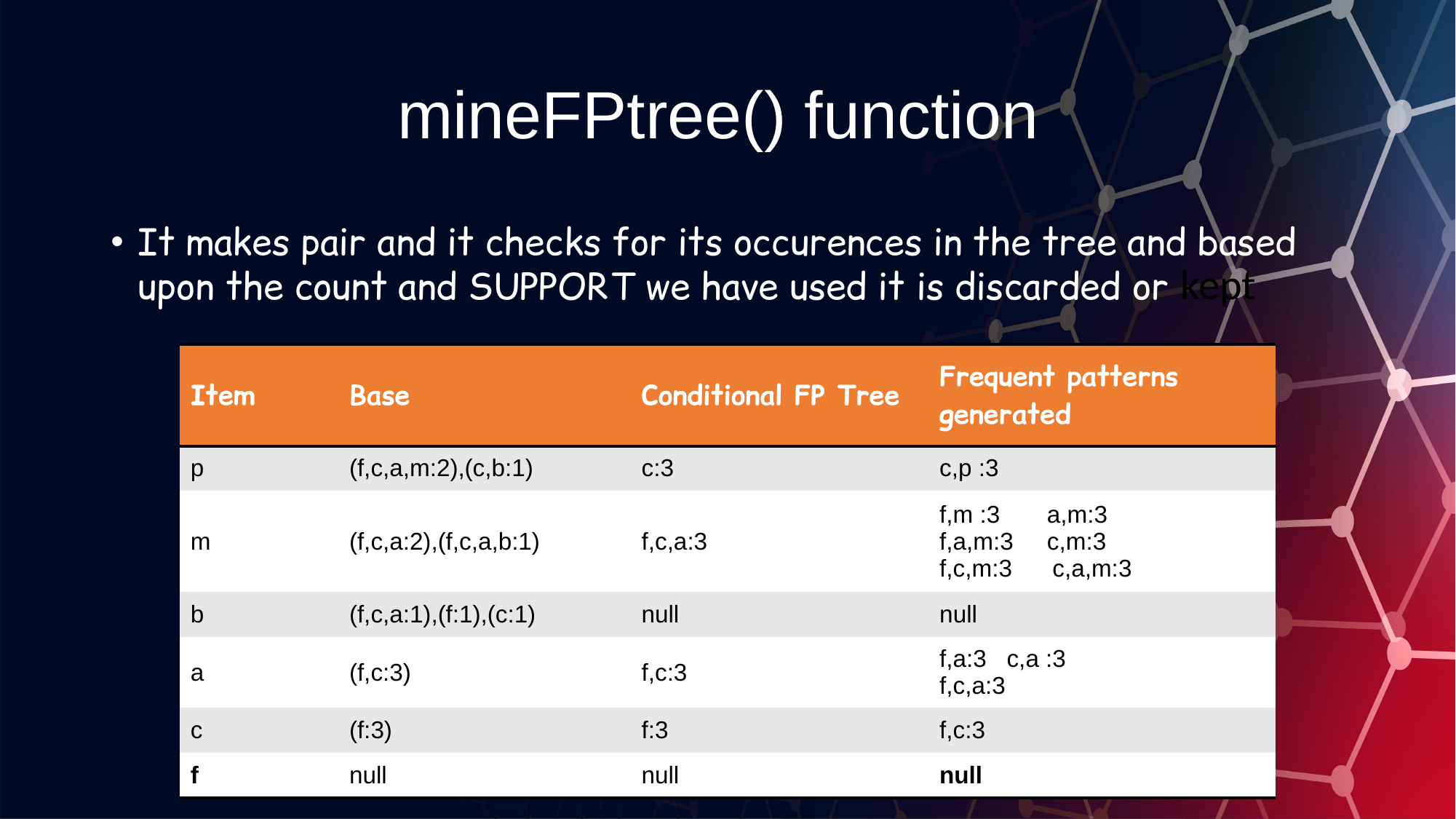

# mineFPtree() function
It makes pair and it checks for its occurences in the tree and based upon the count and SUPPORT we have used it is discarded or kept
| Item | Base | Conditional FP Tree | Frequent patterns generated |
| --- | --- | --- | --- |
| p | (f,c,a,m:2),(c,b:1) | c:3 | c,p :3 |
| m | (f,c,a:2),(f,c,a,b:1) | f,c,a:3 | f,m :3 a,m:3 f,a,m:3 c,m:3 f,c,m:3 c,a,m:3 |
| b | (f,c,a:1),(f:1),(c:1) | null | null |
| a | (f,c:3) | f,c:3 | f,a:3 c,a :3 f,c,a:3 |
| c | (f:3) | f:3 | f,c:3 |
| f | null | null | null |